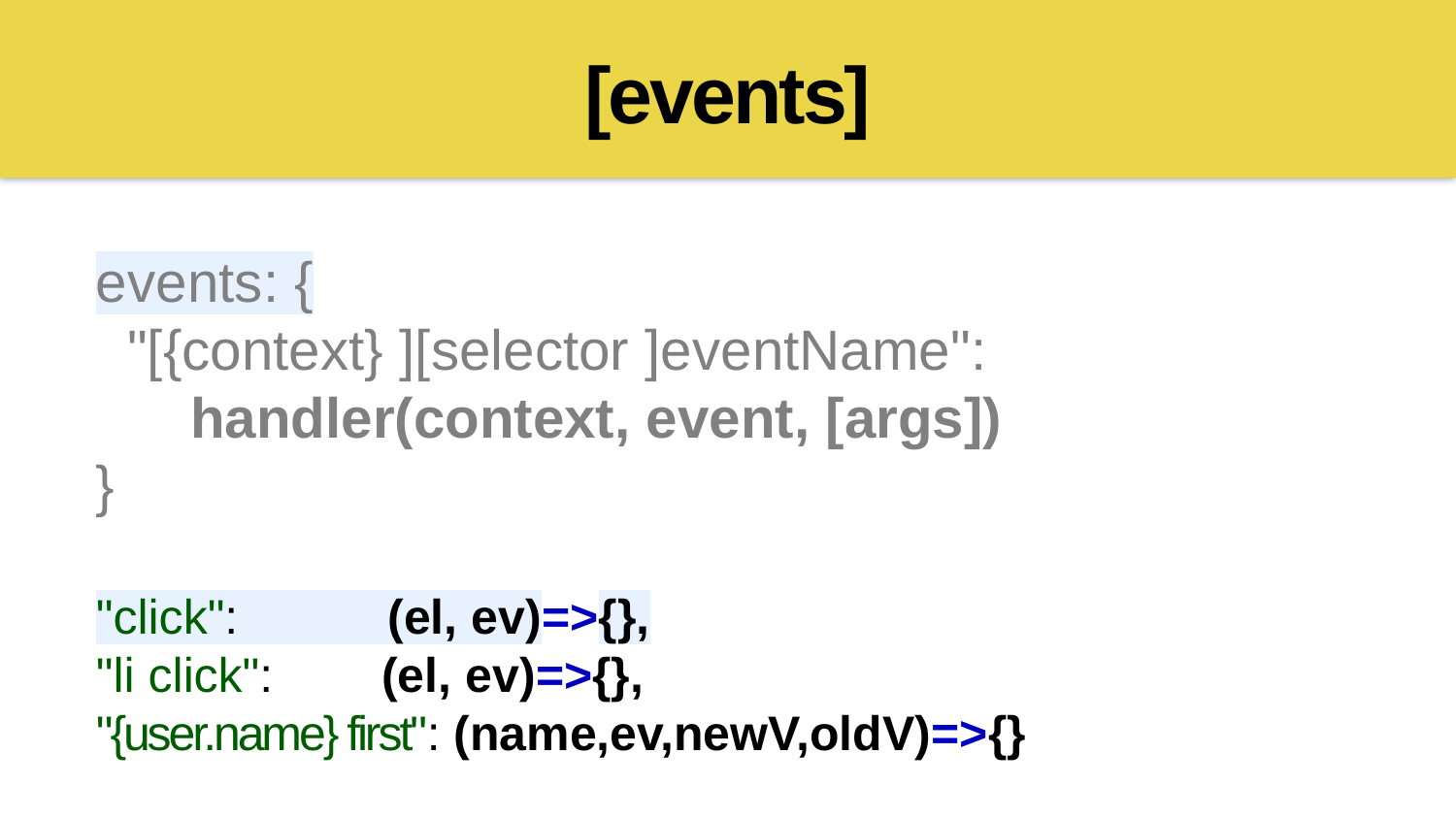

[events]
events: {
  "[{context} ][selector ]eventName":
      handler(context, event, [args])
}

"click":           (el, ev)=>{},
"li click":        (el, ev)=>{},
"{user.name} first": (name,ev,newV,oldV)=>{}